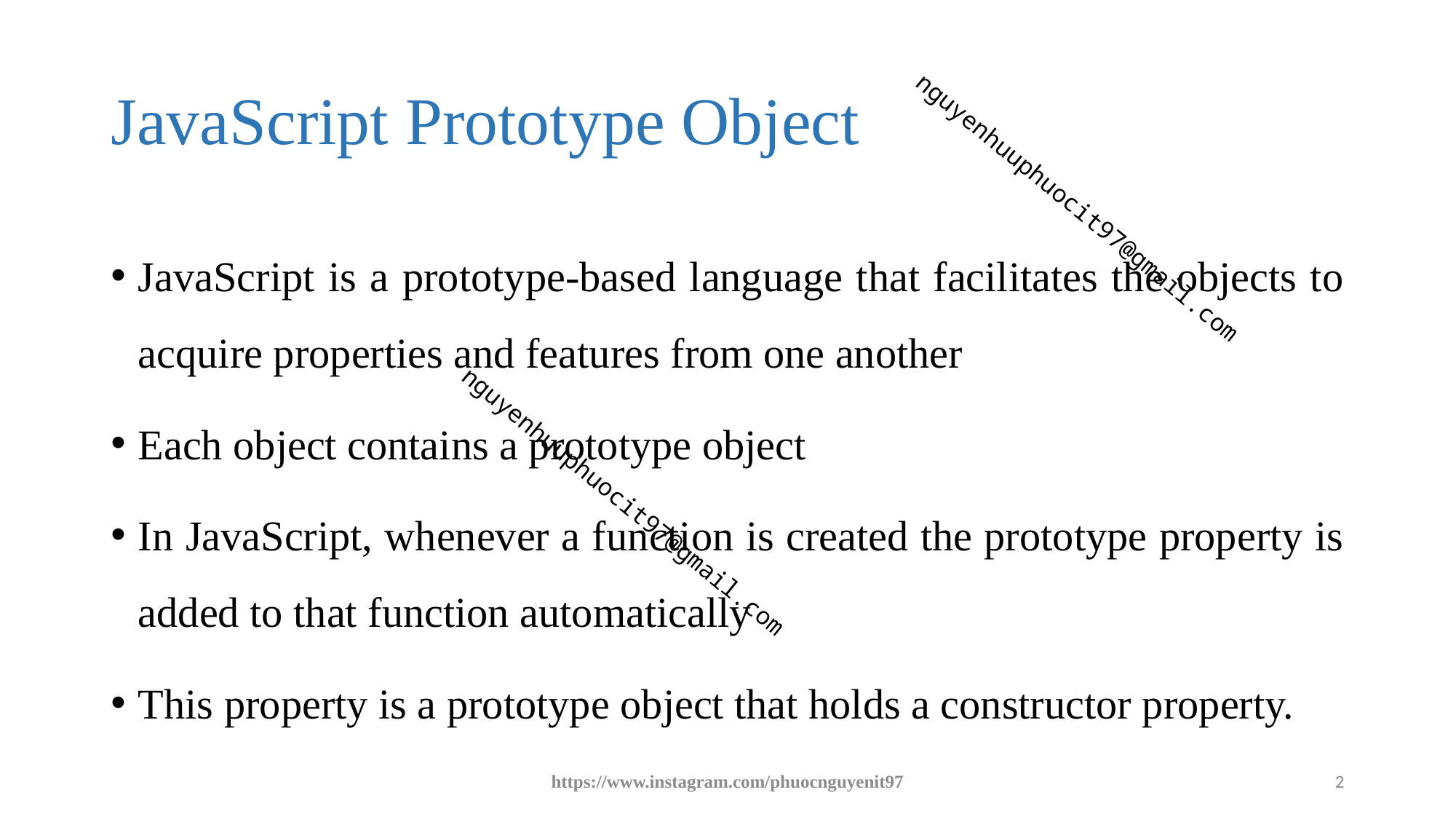

# JavaScript Prototype Object
JavaScript is a prototype-based language that facilitates the objects to acquire properties and features from one another
Each object contains a prototype object
In JavaScript, whenever a function is created the prototype property is added to that function automatically
This property is a prototype object that holds a constructor property.
https://www.instagram.com/phuocnguyenit97
2